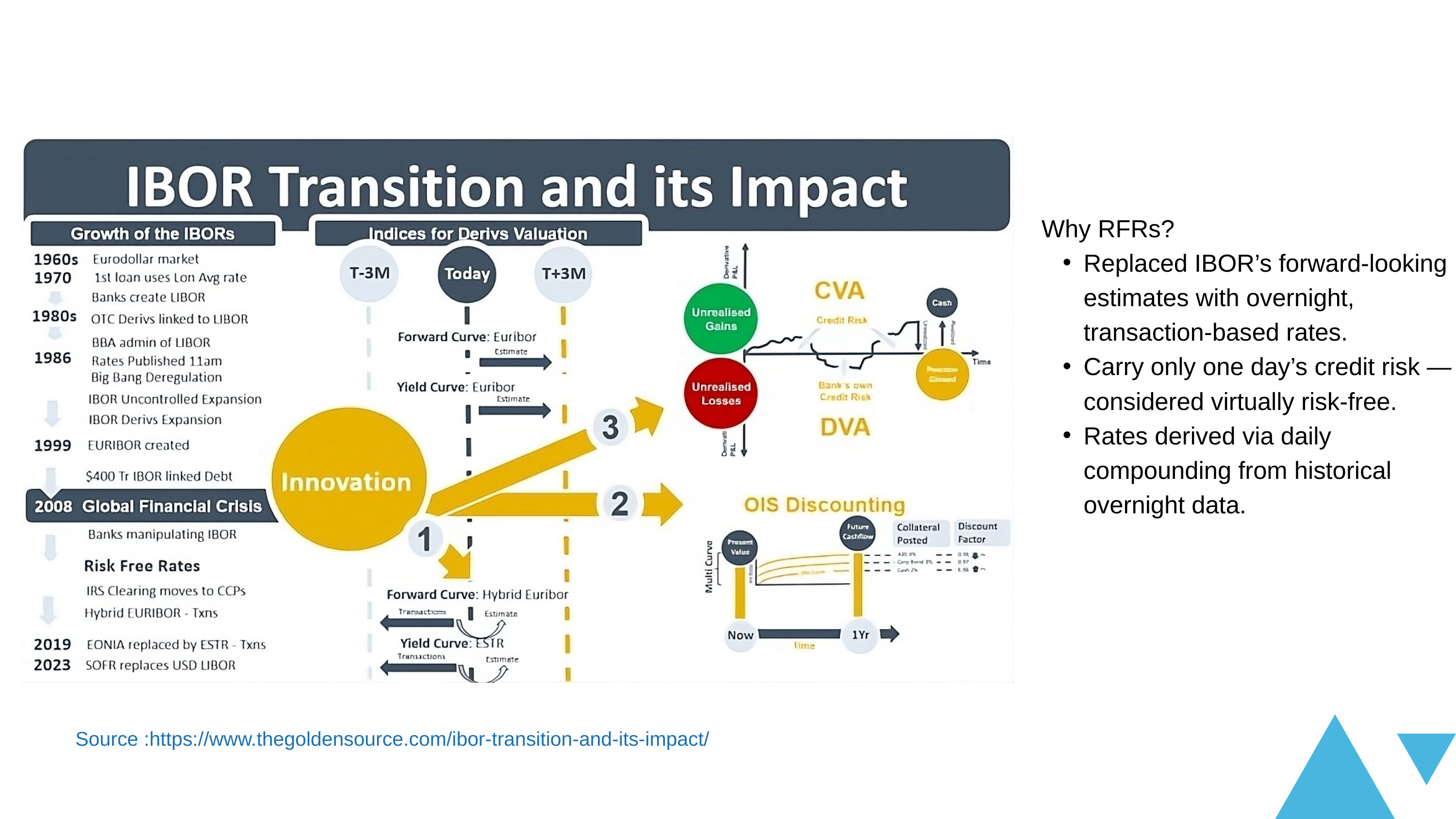

Why RFRs?
Replaced IBOR’s forward-looking estimates with overnight, transaction-based rates.
Carry only one day’s credit risk — considered virtually risk-free.
Rates derived via daily compounding from historical overnight data.

Source :https://www.thegoldensource.com/ibor-transition-and-its-impact/